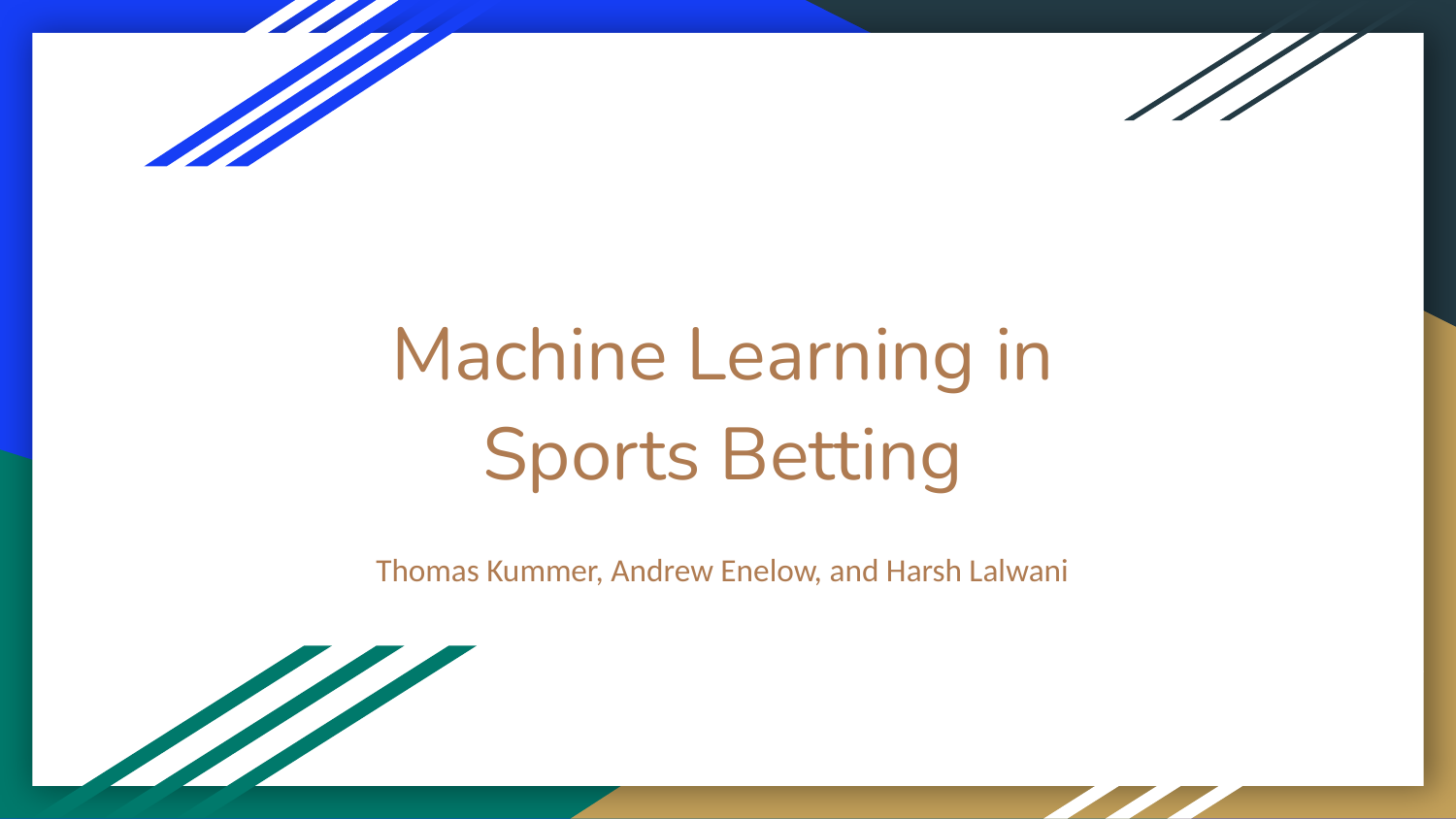

# Machine Learning in Sports Betting
Thomas Kummer, Andrew Enelow, and Harsh Lalwani